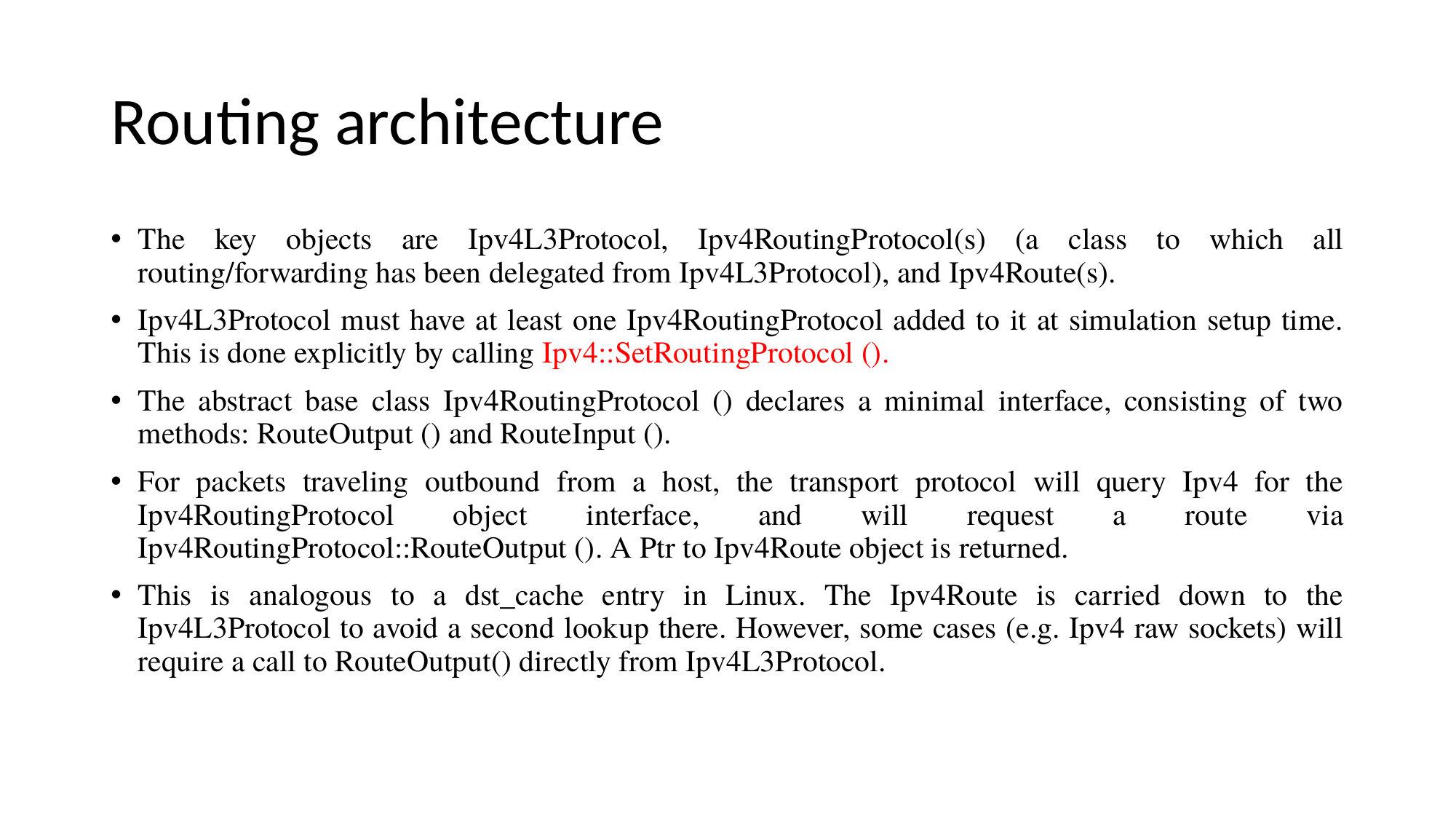

# Routing architecture
The key objects are Ipv4L3Protocol, Ipv4RoutingProtocol(s) (a class to which all routing/forwarding has been delegated from Ipv4L3Protocol), and Ipv4Route(s).
Ipv4L3Protocol must have at least one Ipv4RoutingProtocol added to it at simulation setup time. This is done explicitly by calling Ipv4::SetRoutingProtocol ().
The abstract base class Ipv4RoutingProtocol () declares a minimal interface, consisting of two methods: RouteOutput () and RouteInput ().
For packets traveling outbound from a host, the transport protocol will query Ipv4 for the Ipv4RoutingProtocol object interface, and will request a route via Ipv4RoutingProtocol::RouteOutput (). A Ptr to Ipv4Route object is returned.
This is analogous to a dst_cache entry in Linux. The Ipv4Route is carried down to the Ipv4L3Protocol to avoid a second lookup there. However, some cases (e.g. Ipv4 raw sockets) will require a call to RouteOutput() directly from Ipv4L3Protocol.